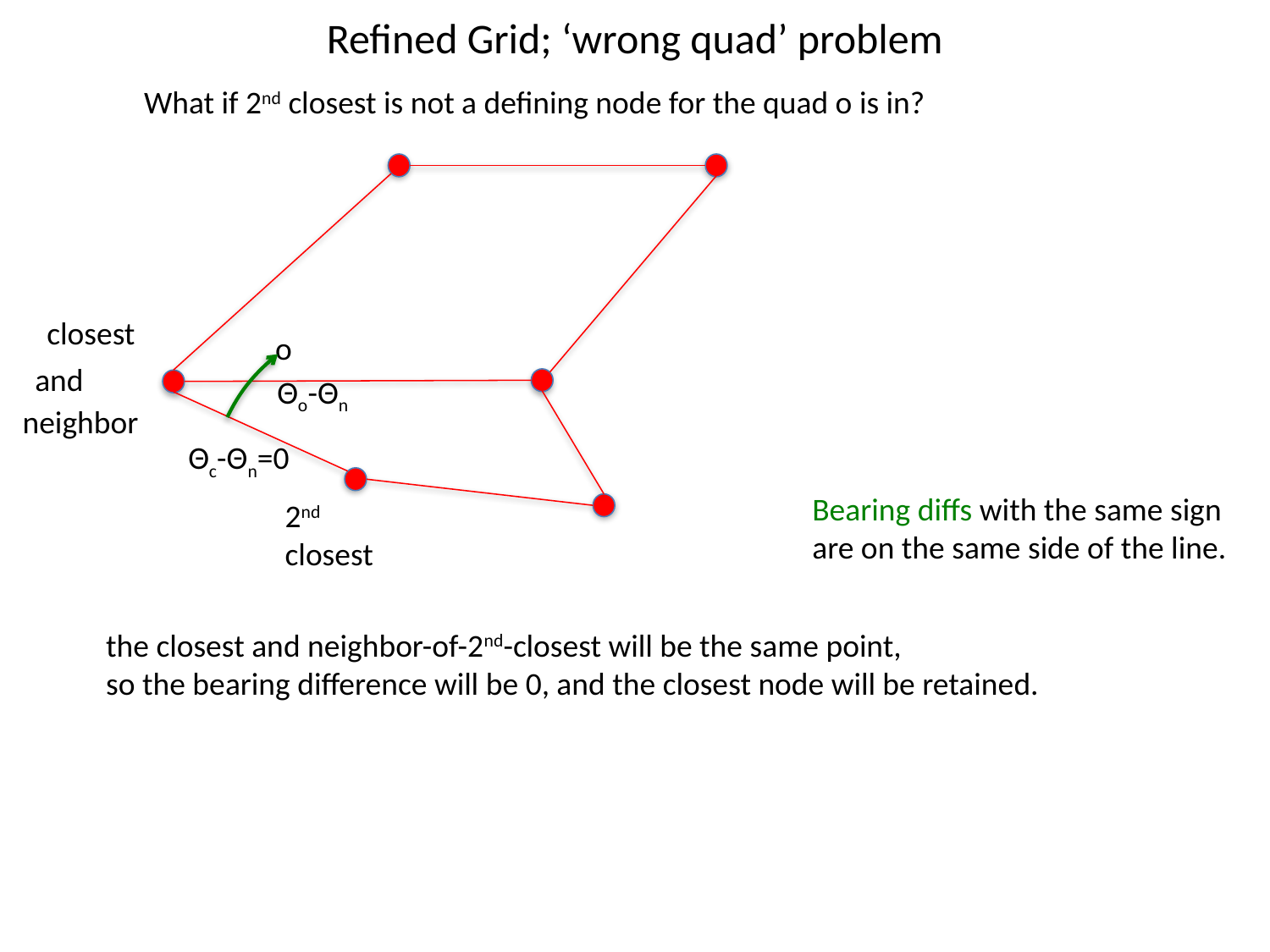

# Refined Grid; ‘wrong quad’ problem
What if 2nd closest is not a defining node for the quad o is in?

closest
o
and
Θo-Θn

neighbor
Θc-Θn=0

Bearing diffs with the same sign
are on the same side of the line.
2nd
closest

the closest and neighbor-of-2nd-closest will be the same point,
so the bearing difference will be 0, and the closest node will be retained.